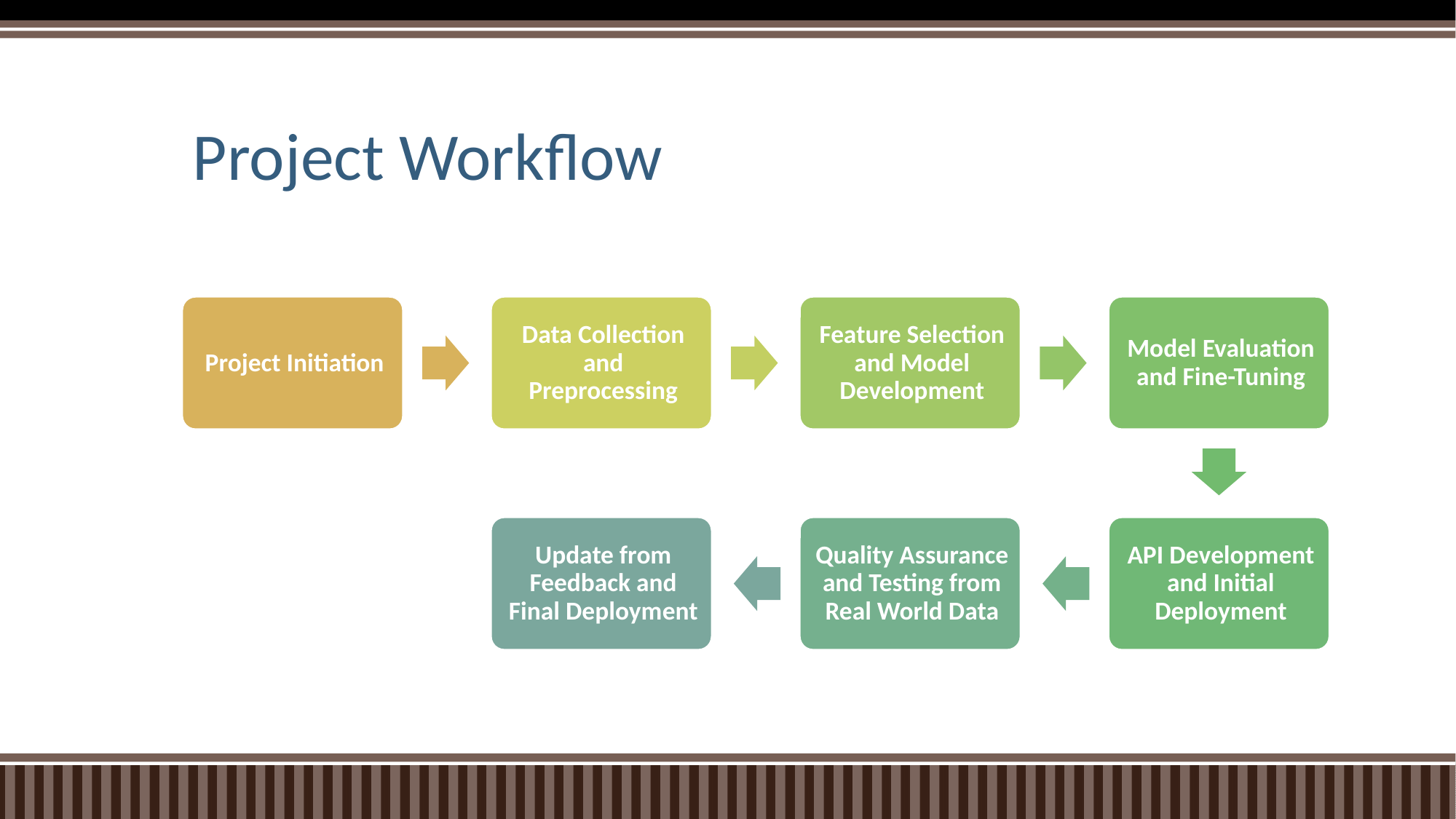

Project Workflow
Project Initiation

Data Collection and Preprocessing

Feature Selection and Model Development

Model Evaluation and Fine-Tuning

API Development and Initial Deployment

Quality Assurance and Testing from Real World Data

Update from Feedback and Final Deployment